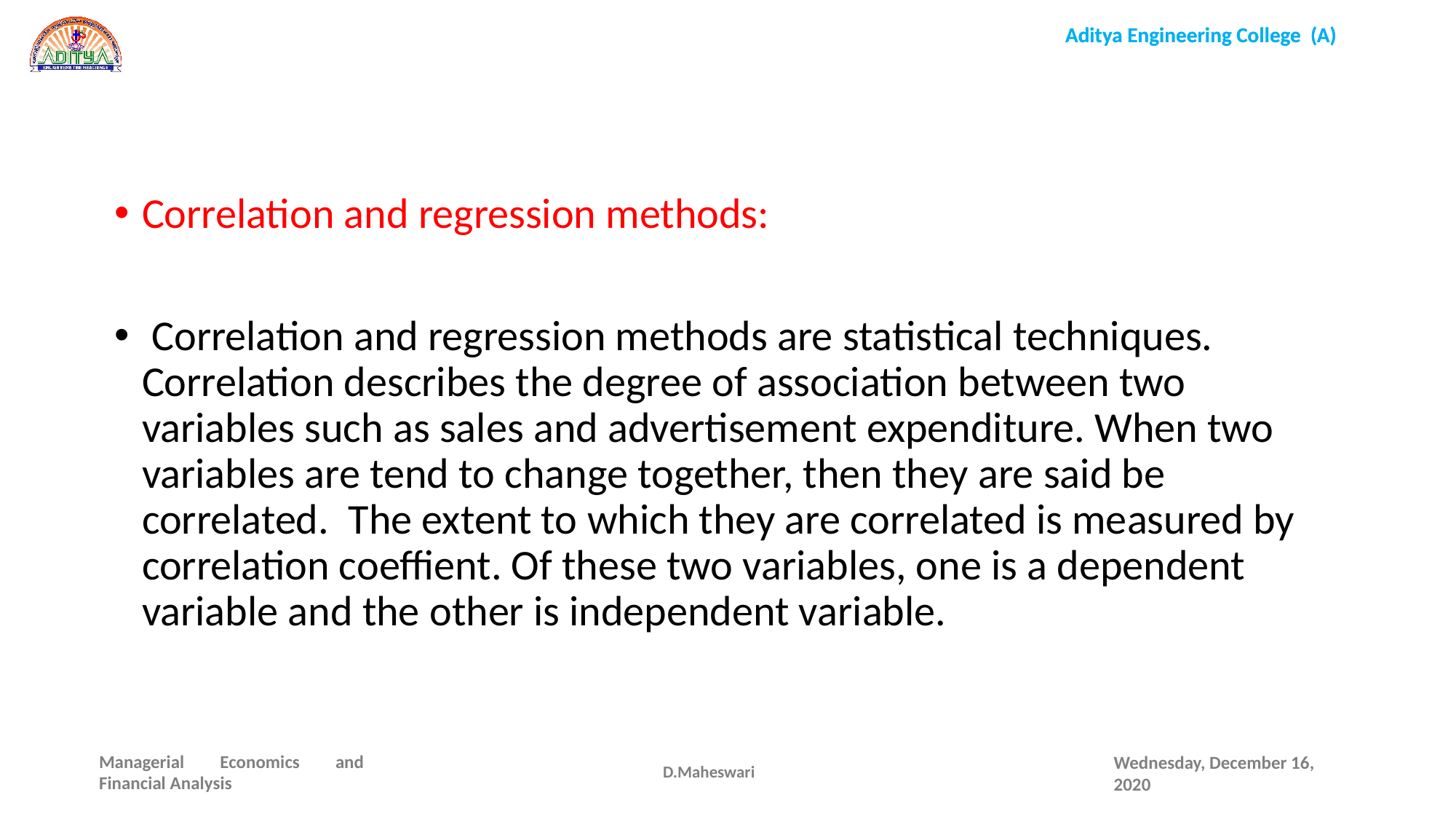

Correlation and regression methods:

 Correlation and regression methods are statistical techniques.  Correlation describes the degree of association between two variables such as sales and advertisement expenditure. When two variables are tend to change together, then they are said be correlated.  The extent to which they are correlated is measured by correlation coeffient. Of these two variables, one is a dependent variable and the other is independent variable.
D.Maheswari
Wednesday, December 16, 2020